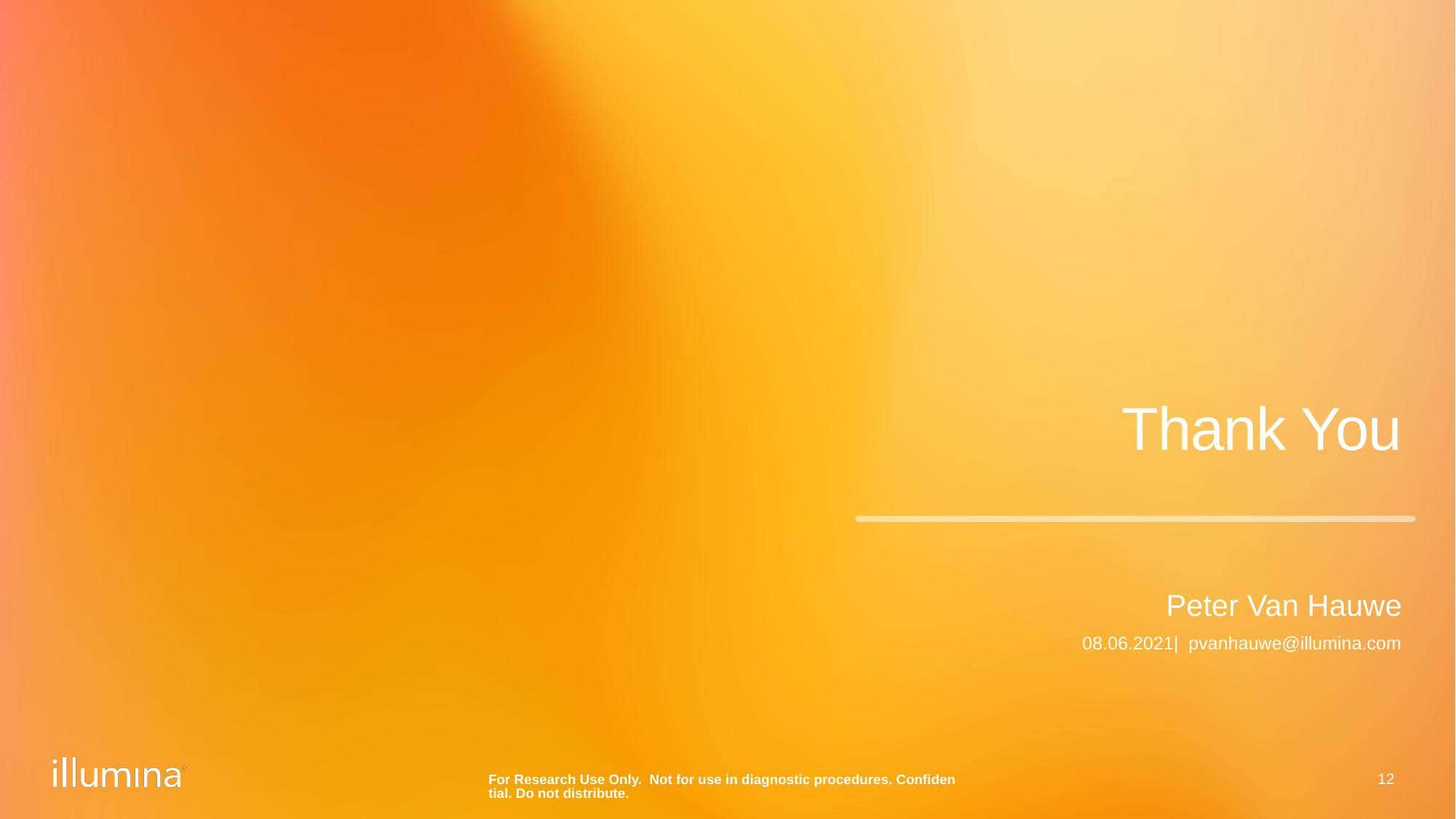

# Thank You
Peter Van Hauwe
08.06.2021|  pvanhauwe@illumina.com
For Research Use Only.  Not for use in diagnostic procedures. Confidential. Do not distribute.
12